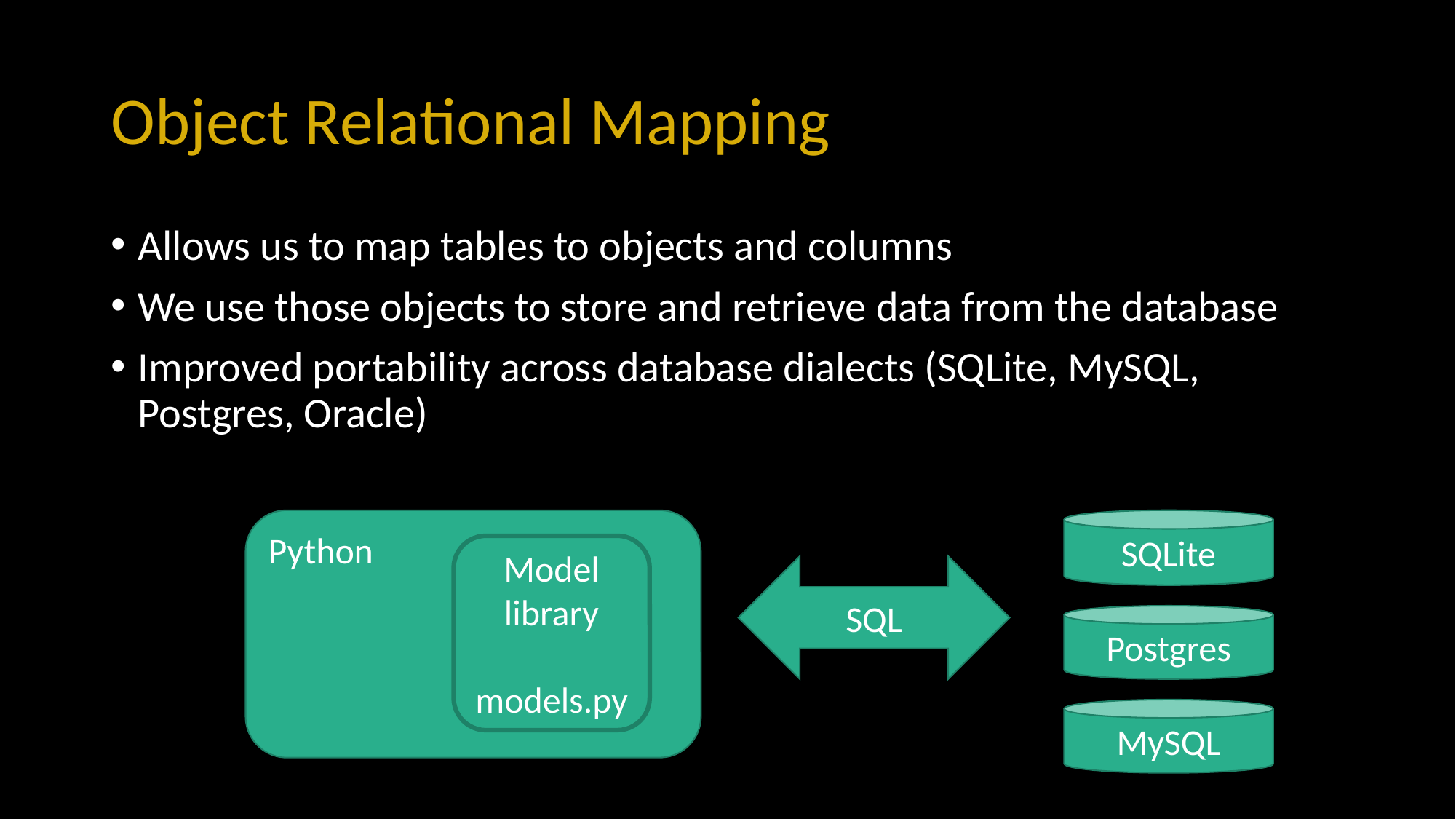

# Object Relational Mapping
Allows us to map tables to objects and columns
We use those objects to store and retrieve data from the database
Improved portability across database dialects (SQLite, MySQL, Postgres, Oracle)
Python
SQLite
Model library

models.py
SQL
Postgres
MySQL